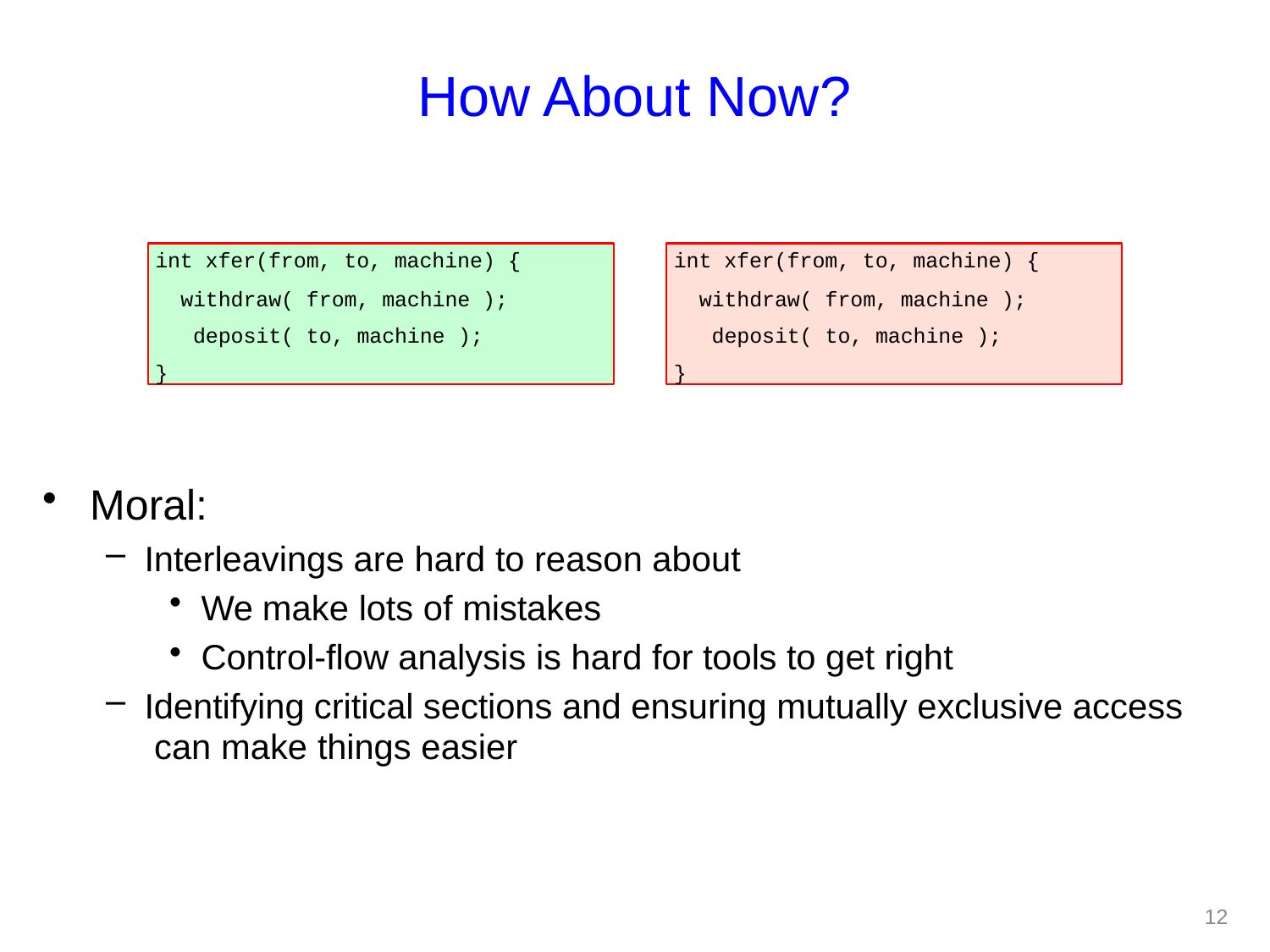

# How About Now?
int xfer(from, to, machine) {
withdraw( from, machine );  deposit( to, machine );
}
int xfer(from, to, machine) {
withdraw( from, machine );  deposit( to, machine );
}
Moral:
Interleavings are hard to reason about
We make lots of mistakes
Control-flow analysis is hard for tools to get right
Identifying critical sections and ensuring mutually exclusive access  can make things easier
12